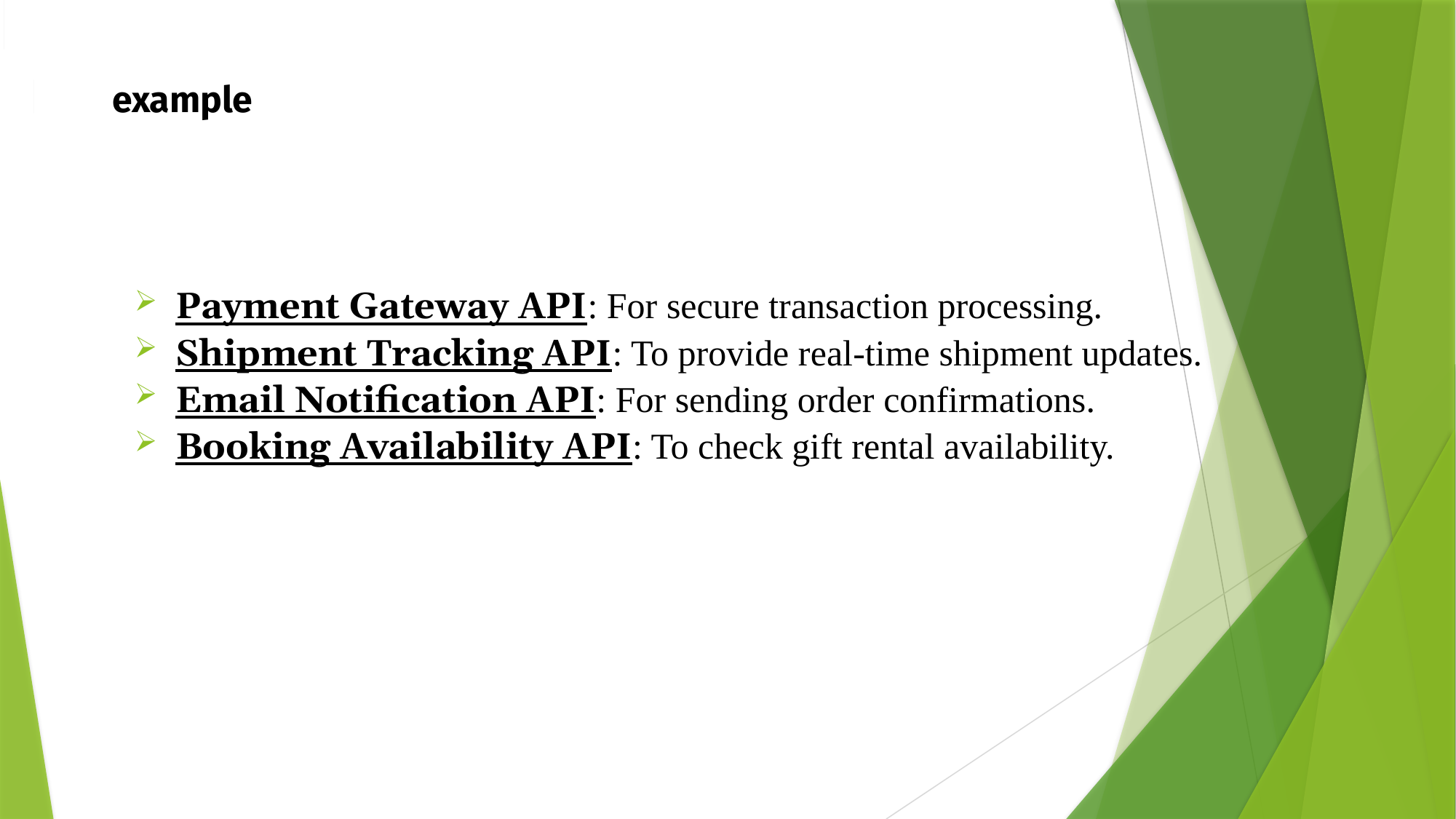

example

Payment Gateway API: For secure transaction processing.
Shipment Tracking API: To provide real-time shipment updates.
Email Notification API: For sending order confirmations.
Booking Availability API: To check gift rental availability.